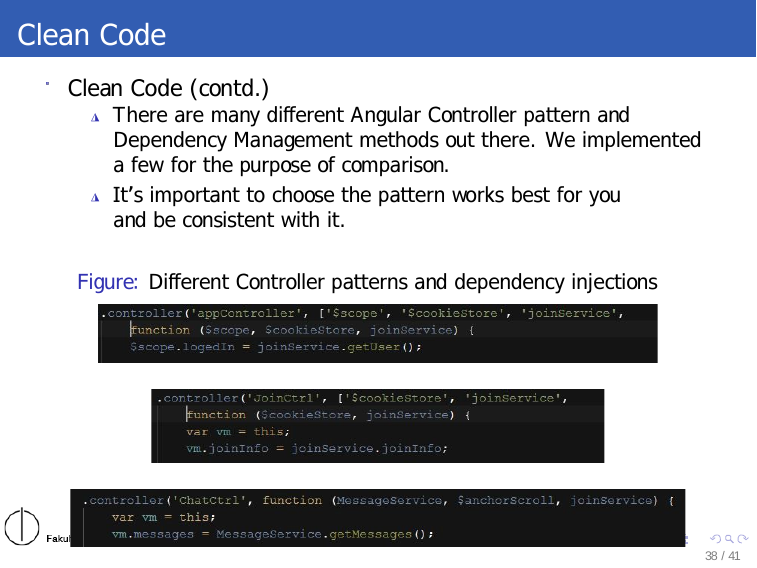

# Clean Code
Clean Code (contd.)
◮   There are many different Angular Controller pattern and Dependency Management methods out there. We implemented a few for the purpose of comparison.
◮   It’s important to choose the pattern works best for you and be consistent with it.

Figure: Different Controller patterns and dependency injections

38 / 41